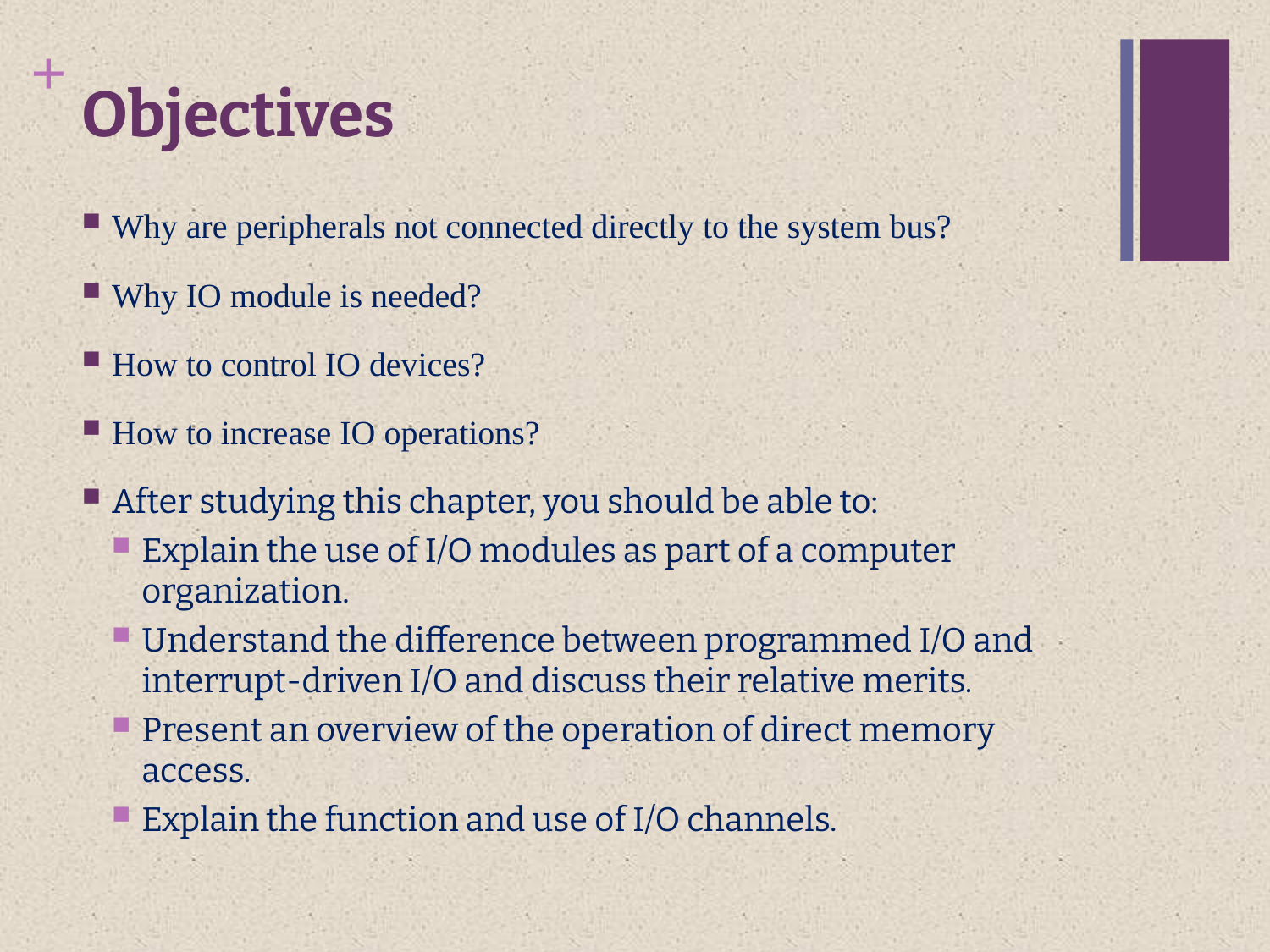

# Objectives
Why are peripherals not connected directly to the system bus?
Why IO module is needed?
How to control IO devices?
How to increase IO operations?
After studying this chapter, you should be able to:
Explain the use of I/O modules as part of a computer organization.
Understand the difference between programmed I/O and interrupt-driven I/O and discuss their relative merits.
Present an overview of the operation of direct memory access.
Explain the function and use of I/O channels.